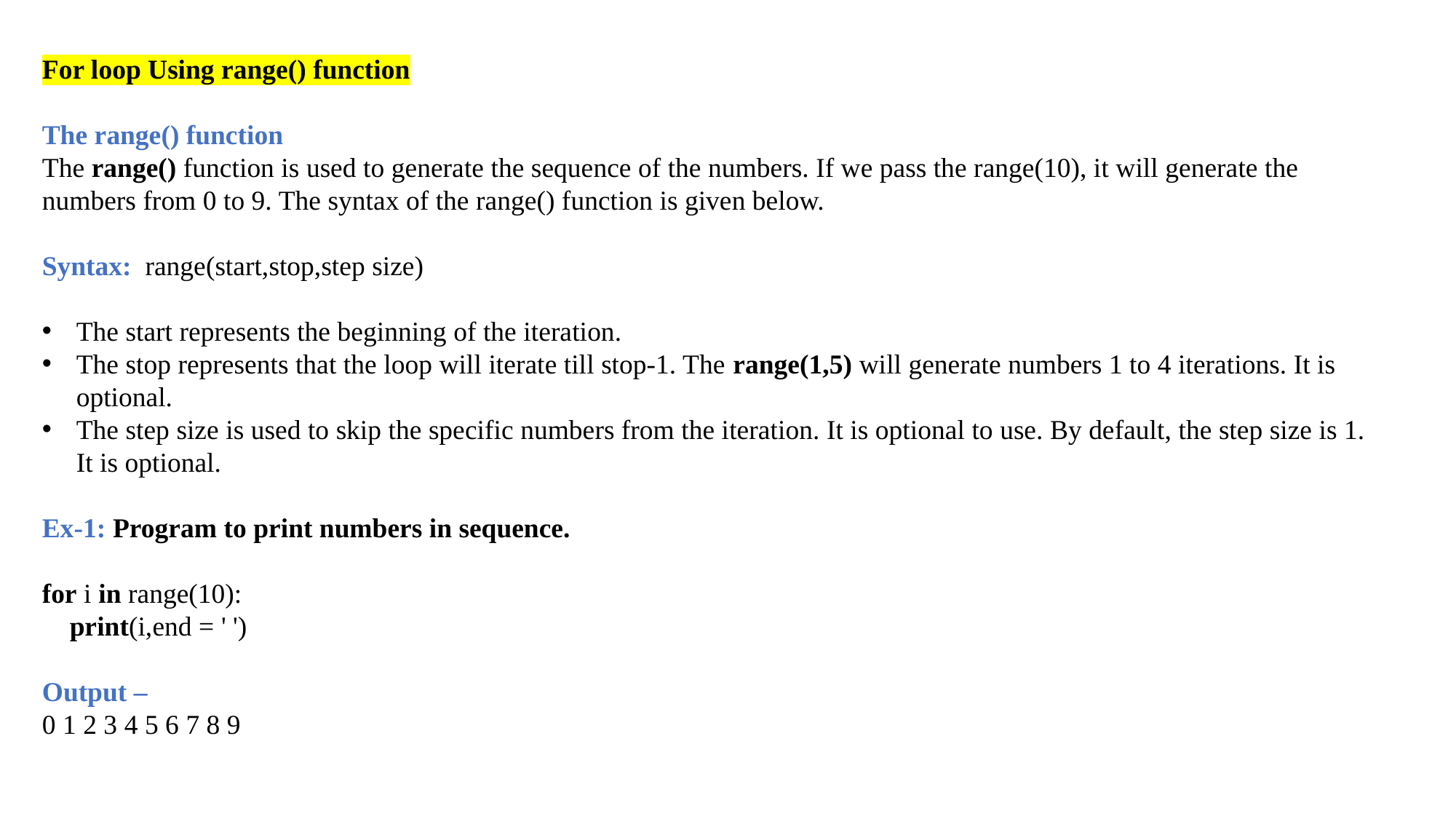

For loop Using range() function

The range() function
The range() function is used to generate the sequence of the numbers. If we pass the range(10), it will generate the numbers from 0 to 9. The syntax of the range() function is given below.

Syntax:  range(start,stop,step size)

The start represents the beginning of the iteration.
The stop represents that the loop will iterate till stop-1. The range(1,5) will generate numbers 1 to 4 iterations. It is optional.
The step size is used to skip the specific numbers from the iteration. It is optional to use. By default, the step size is 1. It is optional.

Ex-1: Program to print numbers in sequence.

for i in range(10):
    print(i,end = ' ')

Output –
0 1 2 3 4 5 6 7 8 9